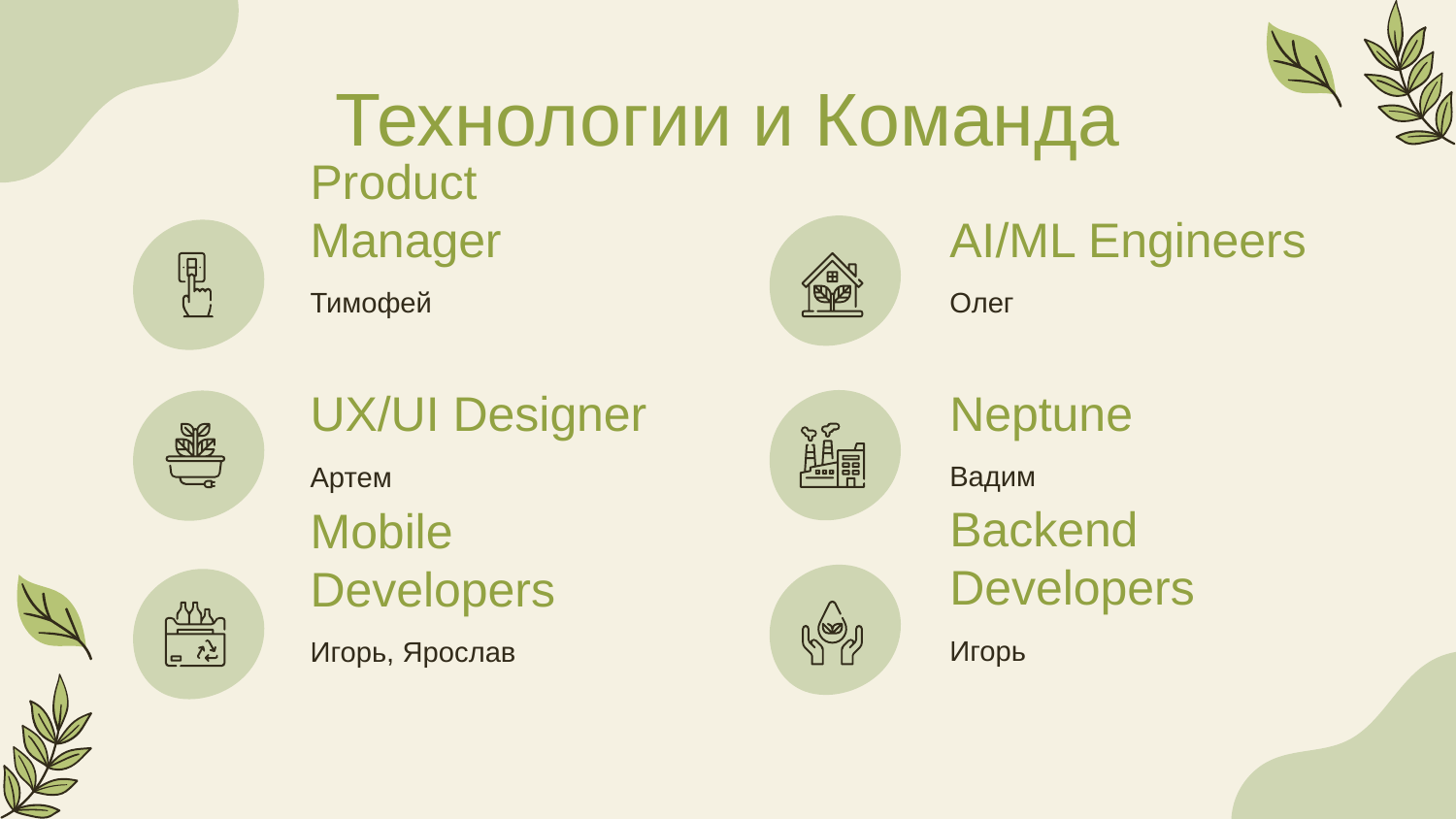

# Технологии и Команда

Product Manager
AI/ML Engineers

Тимофей
Олег
UX/UI Designer
Neptune

Вадим
Артем
Backend Developers

Mobile Developers

Игорь
Игорь, Ярослав